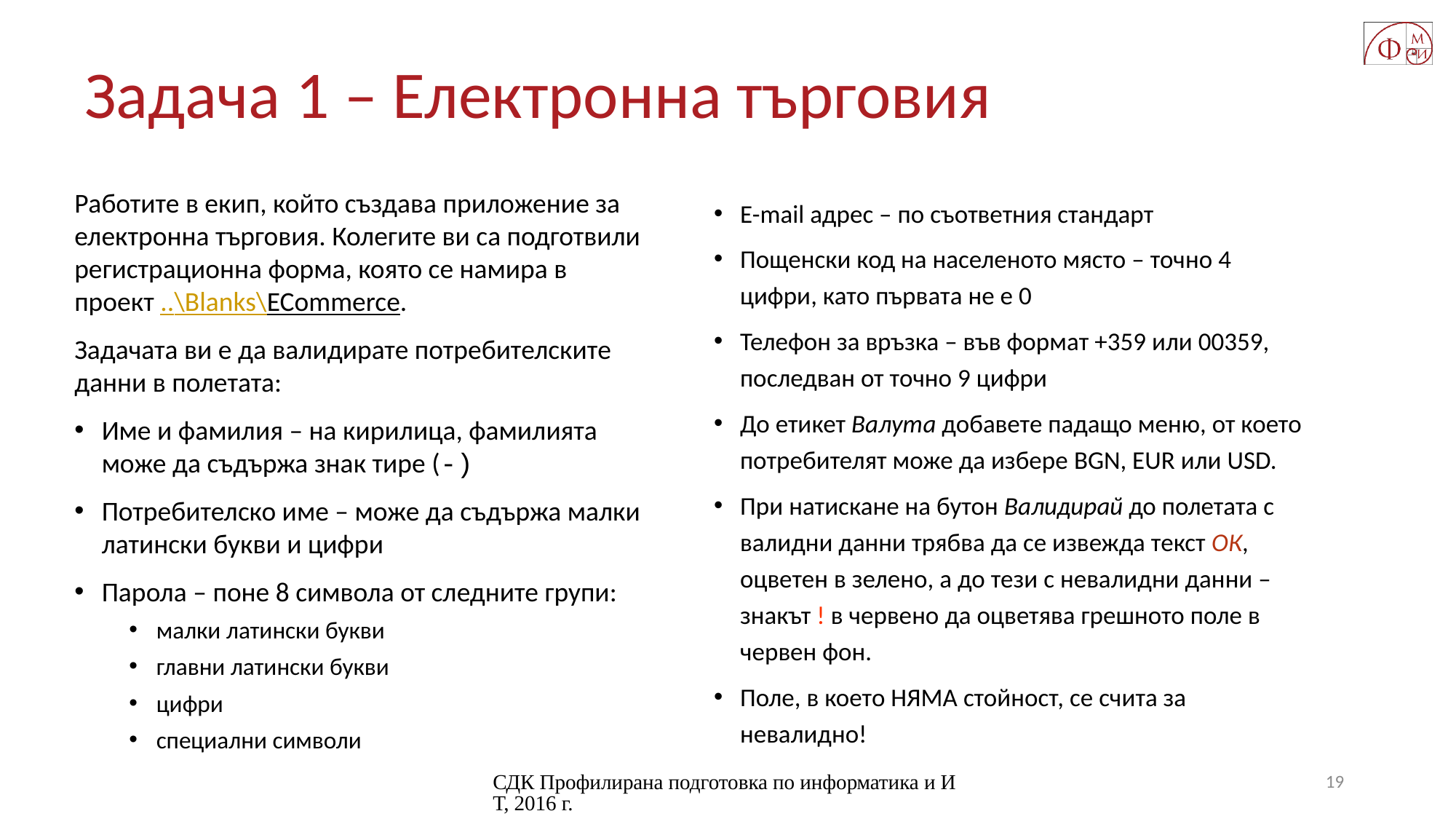

# Задача 1 – Електронна търговия
Работите в екип, който създава приложение за електронна търговия. Колегите ви са подготвили регистрационна форма, която се намира в проект ..\Blanks\ECommerce.
Задачата ви е да валидирате потребителските данни в полетата:
Име и фамилия – на кирилица, фамилията може да съдържа знак тире (-)
Потребителско име – може да съдържа малки латински букви и цифри
Парола – поне 8 символа от следните групи:
малки латински букви
главни латински букви
цифри
специални символи

E-mail адрес – по съответния стандарт
Пощенски код на населеното място – точно 4 цифри, като първата не е 0
Телефон за връзка – във формат +359 или 00359, последван от точно 9 цифри
До етикет Валута добавете падащо меню, от което потребителят може да избере BGN, EUR или USD.
При натискане на бутон Валидирай до полетата с валидни данни трябва да се извежда текст ОК, оцветен в зелено, а до тези с невалидни данни – знакът ! в червено да оцветява грешното поле в червен фон.
Поле, в което НЯМА стойност, се счита за невалидно!

СДК Профилирана подготовка по информатика и ИТ, 2016 г.
19